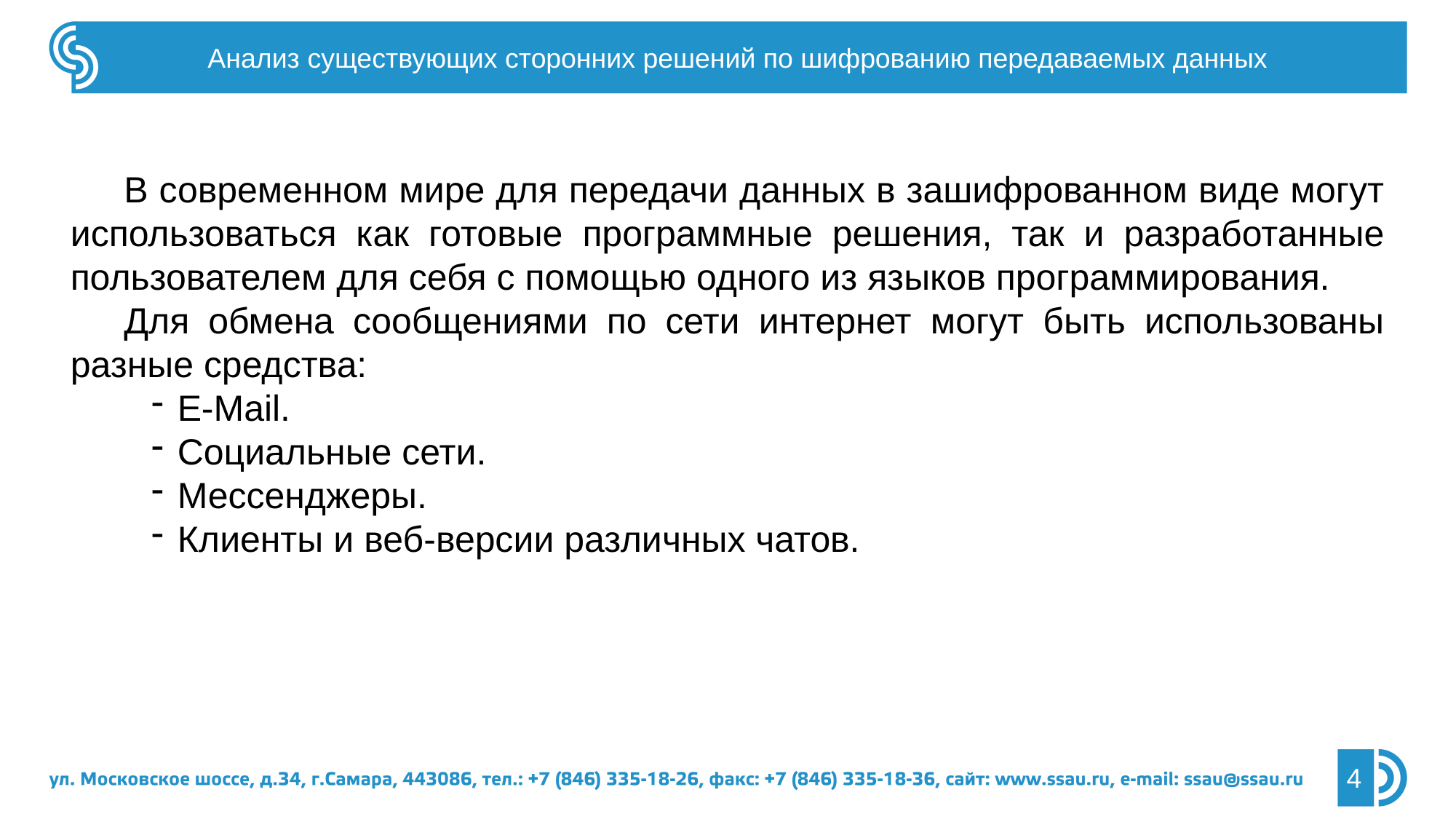

Анализ существующих сторонних решений по шифрованию передаваемых данных
В современном мире для передачи данных в зашифрованном виде могут использоваться как готовые программные решения, так и разработанные пользователем для себя с помощью одного из языков программирования.
Для обмена сообщениями по сети интернет могут быть использованы разные средства:
E-Mail.
Социальные сети.
Мессенджеры.
Клиенты и веб-версии различных чатов.

4